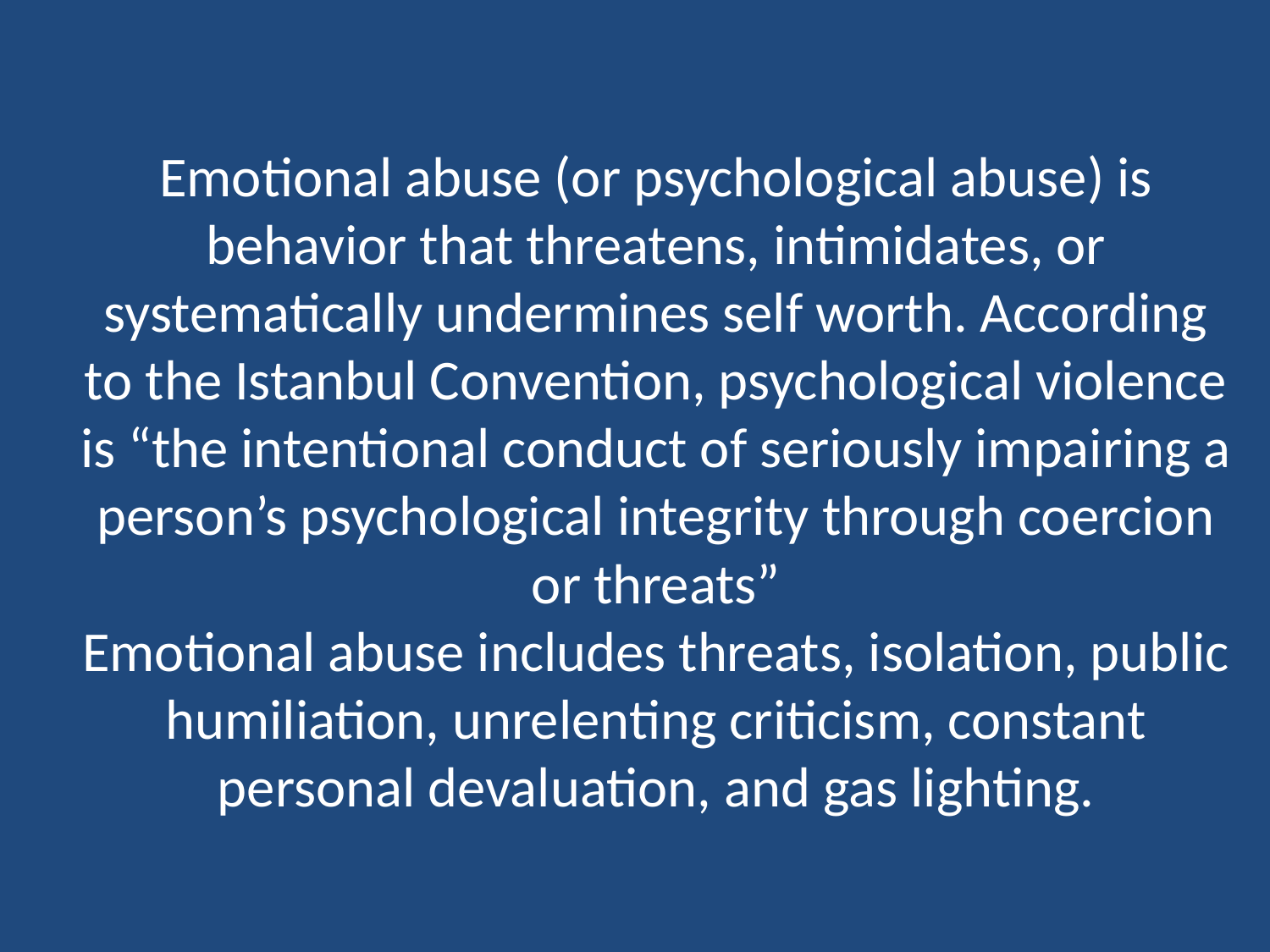

# Emotional abuse (or psychological abuse) is behavior that threatens, intimidates, or systematically undermines self worth. According to the Istanbul Convention, psychological violence is “the intentional conduct of seriously impairing a person’s psychological integrity through coercion or threats” Emotional abuse includes threats, isolation, public humiliation, unrelenting criticism, constant personal devaluation, and gas lighting.